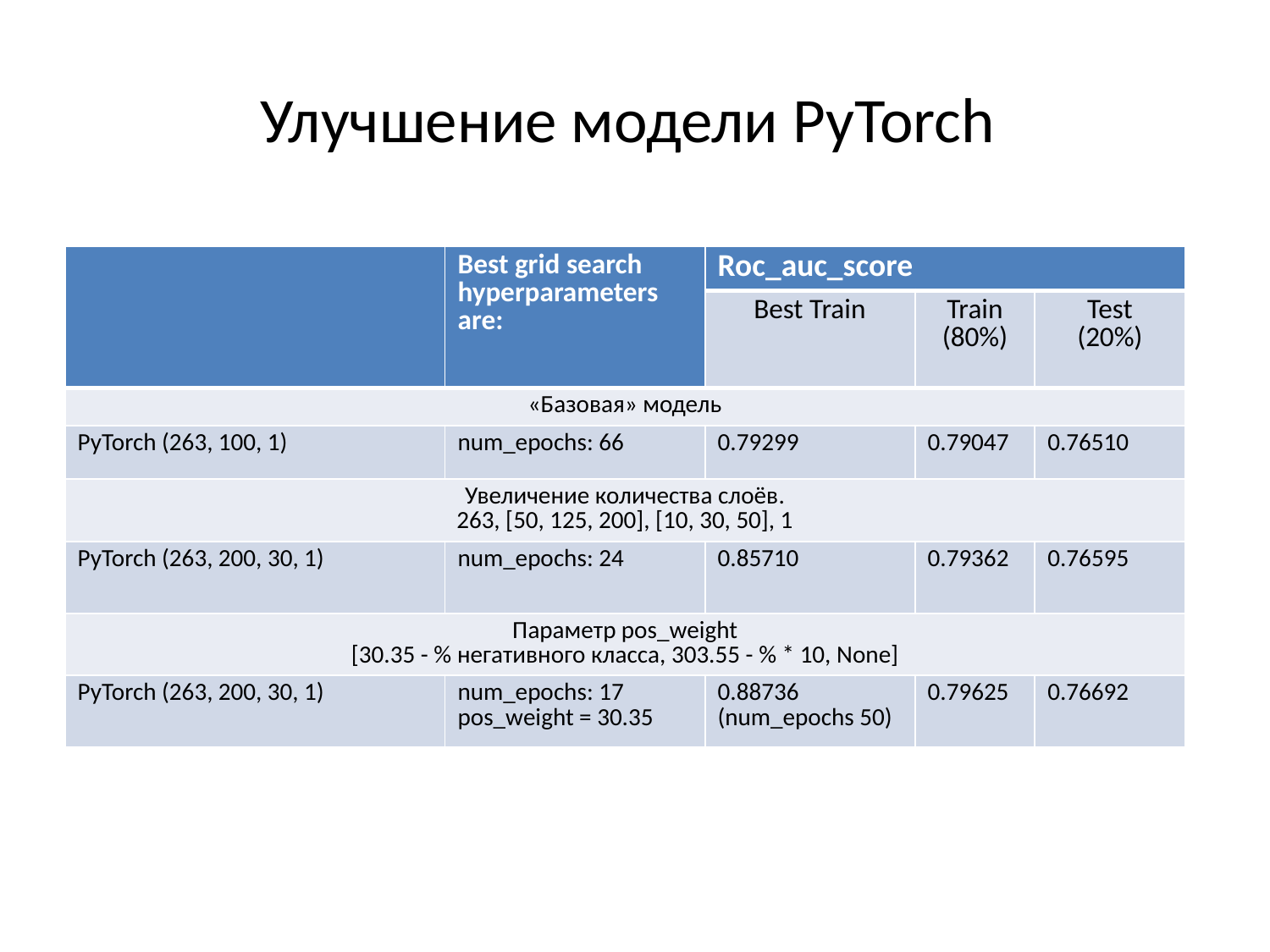

# Улучшение модели PyTorch
|  | Best grid search hyperparameters are: | Roc\_auc\_score |  |  |
| --- | --- | --- | --- | --- |
|  |  | Best Train | Train (80%) | Test (20%) |
| «Базовая» модель |  |  |  |  |
| PyTorch (263, 100, 1) | num\_epochs: 66 | 0.79299 | 0.79047 | 0.76510 |
| Увеличение количества слоёв. 263, [50, 125, 200], [10, 30, 50], 1 |  |  |  |  |
| PyTorch (263, 200, 30, 1) | num\_epochs: 24 | 0.85710 | 0.79362 | 0.76595 |
| Параметр pos\_weight [30.35 - % негативного класса, 303.55 - % \* 10, None] |  |  |  |  |
| PyTorch (263, 200, 30, 1) | num\_epochs: 17 pos\_weight = 30.35 | 0.88736 (num\_epochs 50) | 0.79625 | 0.76692 |